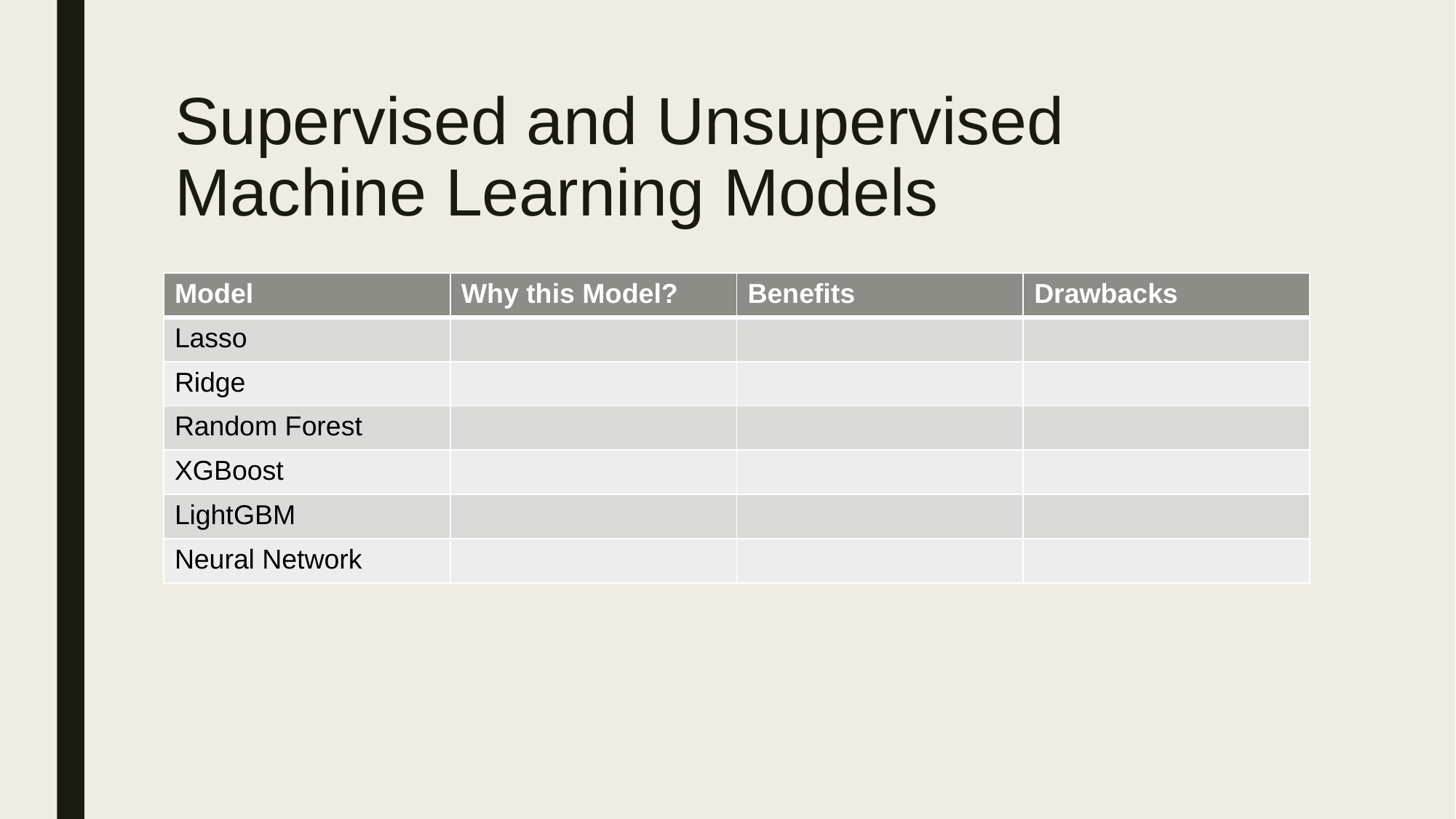

# Supervised and Unsupervised Machine Learning Models
| Model | Why this Model? | Benefits | Drawbacks |
| --- | --- | --- | --- |
| Lasso |  |  |  |
| Ridge |  |  |  |
| Random Forest |  |  |  |
| XGBoost |  |  |  |
| LightGBM |  |  |  |
| Neural Network |  |  |  |